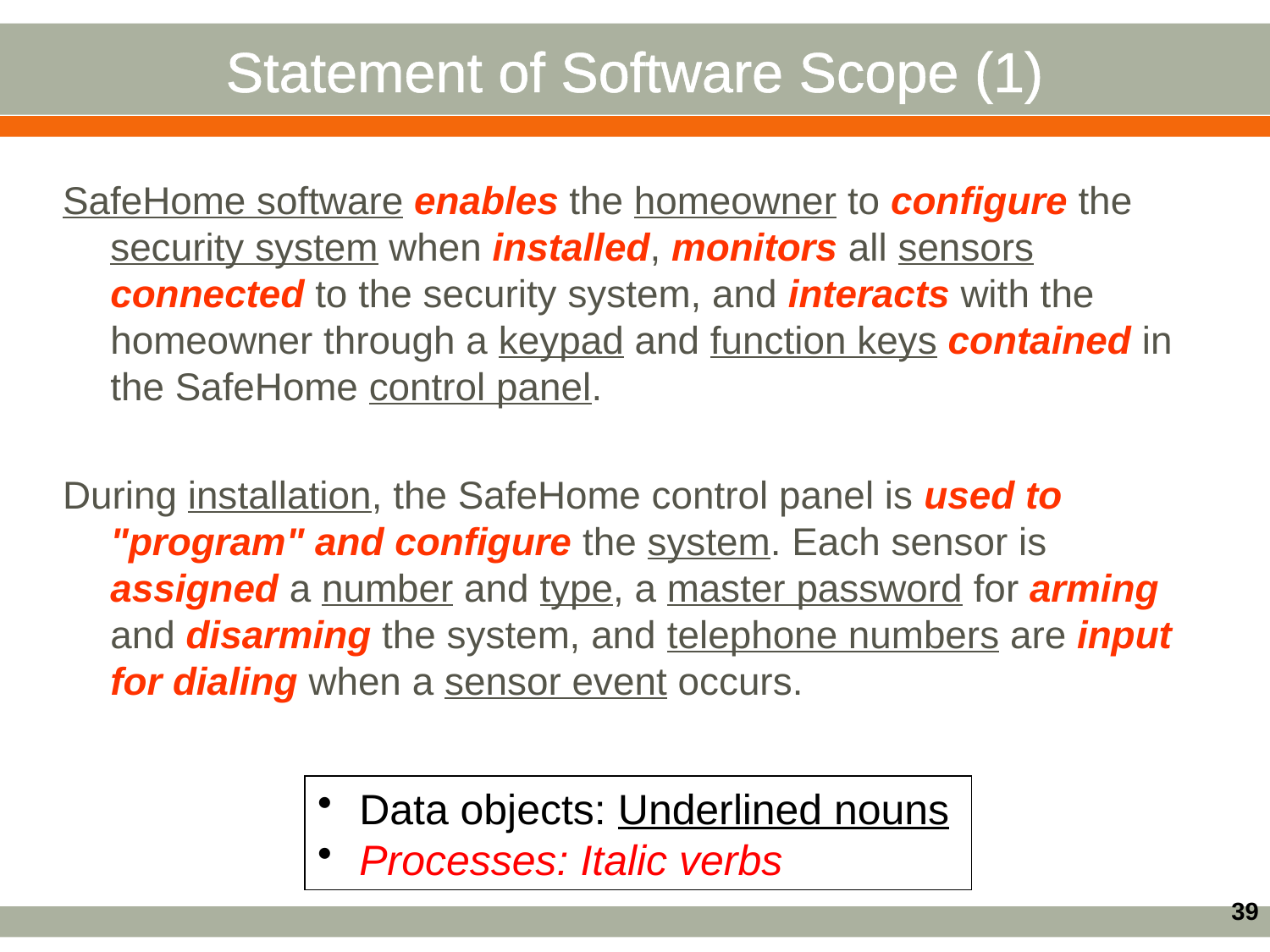

Statement of Software Scope (1)
SafeHome software enables the homeowner to configure the security system when installed, monitors all sensors connected to the security system, and interacts with the homeowner through a keypad and function keys contained in the SafeHome control panel.

During installation, the SafeHome control panel is used to "program" and configure the system. Each sensor is assigned a number and type, a master password for arming and disarming the system, and telephone numbers are input for dialing when a sensor event occurs.
 Data objects: Underlined nouns
 Processes: Italic verbs
39